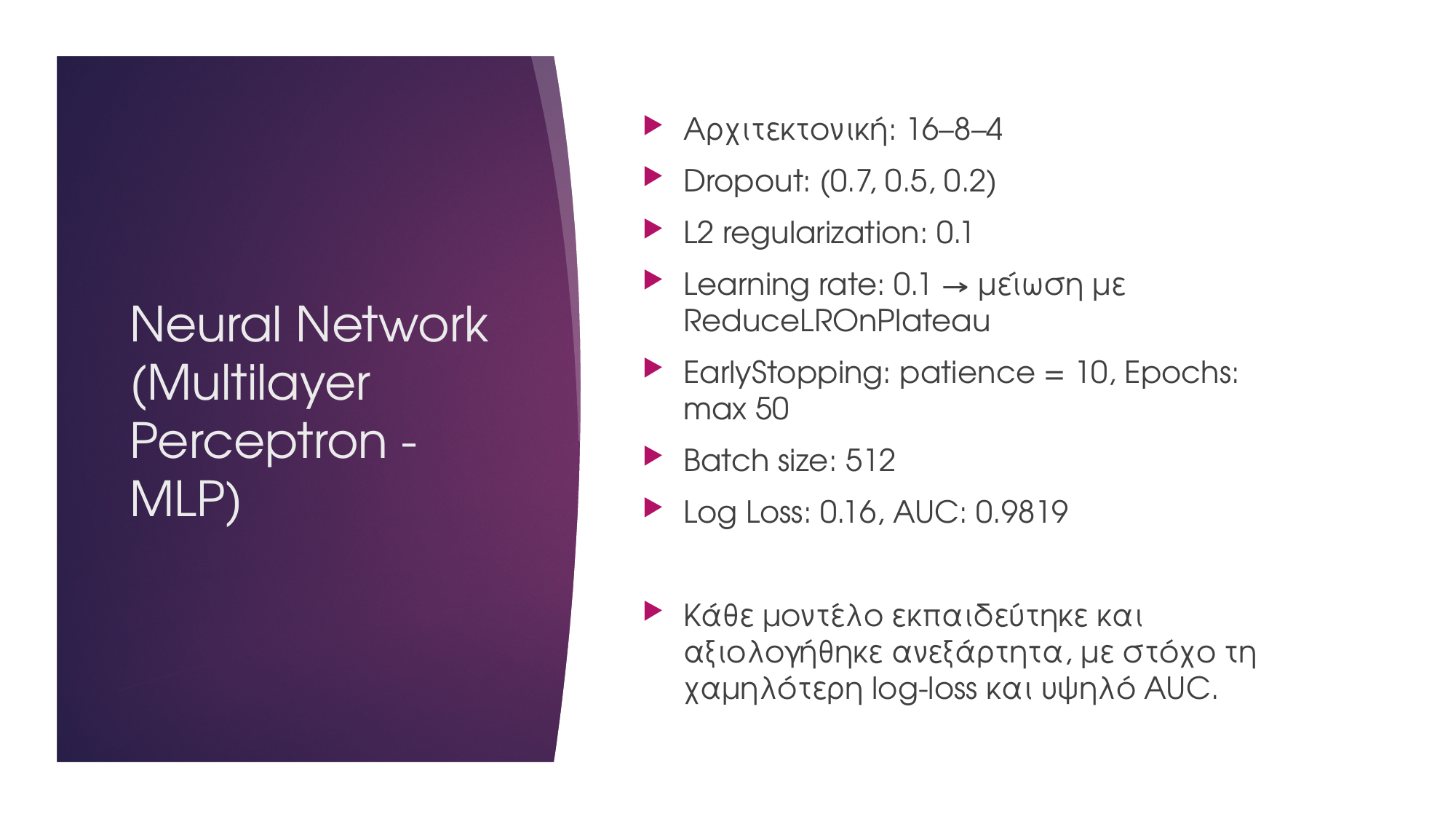

Αρχιτεκτονική: 16–8–4
Dropout: (0.7, 0.5, 0.2)
L2 regularization: 0.1
Learning rate: 0.1 → μείωση με ReduceLROnPlateau
EarlyStopping: patience = 10, Epochs: max 50
Batch size: 512
Log Loss: 0.16, AUC: 0.9819

Κάθε μοντέλο εκπαιδεύτηκε και αξιολογήθηκε ανεξάρτητα, με στόχο τη χαμηλότερη log-loss και υψηλό AUC.
# Neural Network (Multilayer Perceptron - MLP)